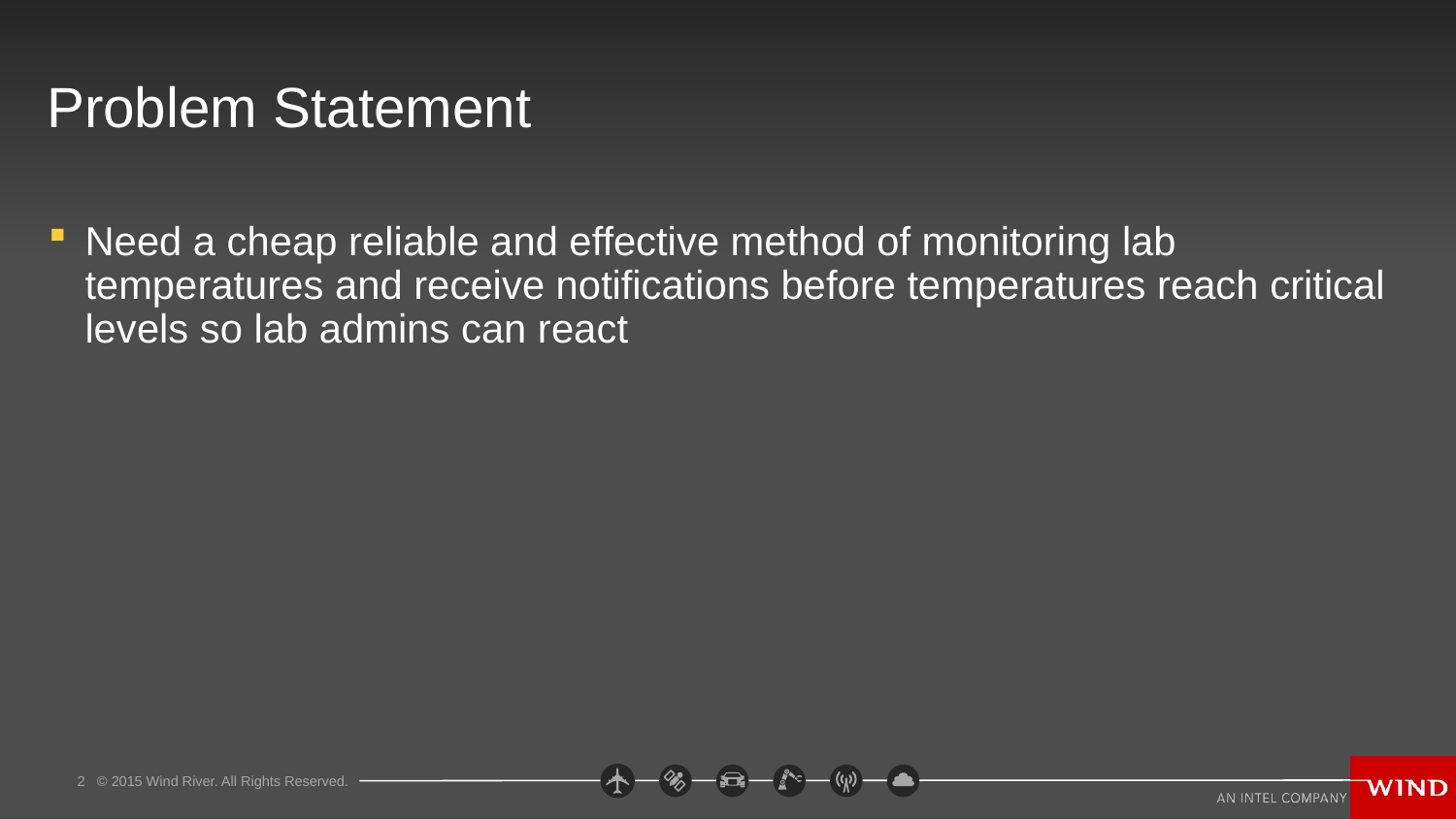

# Problem Statement
Need a cheap reliable and effective method of monitoring lab temperatures and receive notifications before temperatures reach critical levels so lab admins can react